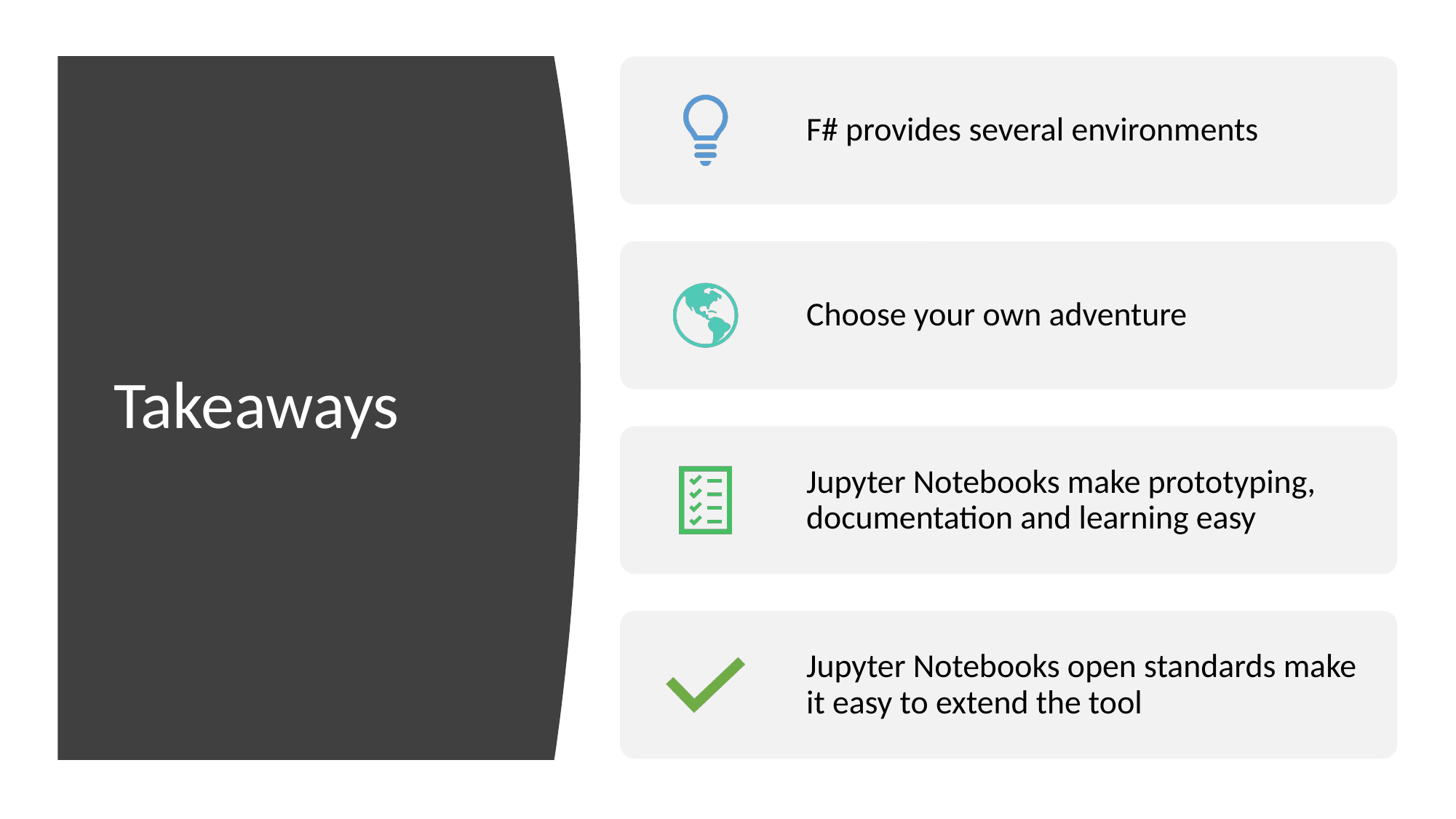

F# provides several environments
Choose your own adventure
Jupyter Notebooks make prototyping, documentation and learning easy
Jupyter Notebooks open standards make it easy to extend the tool

# Takeaways